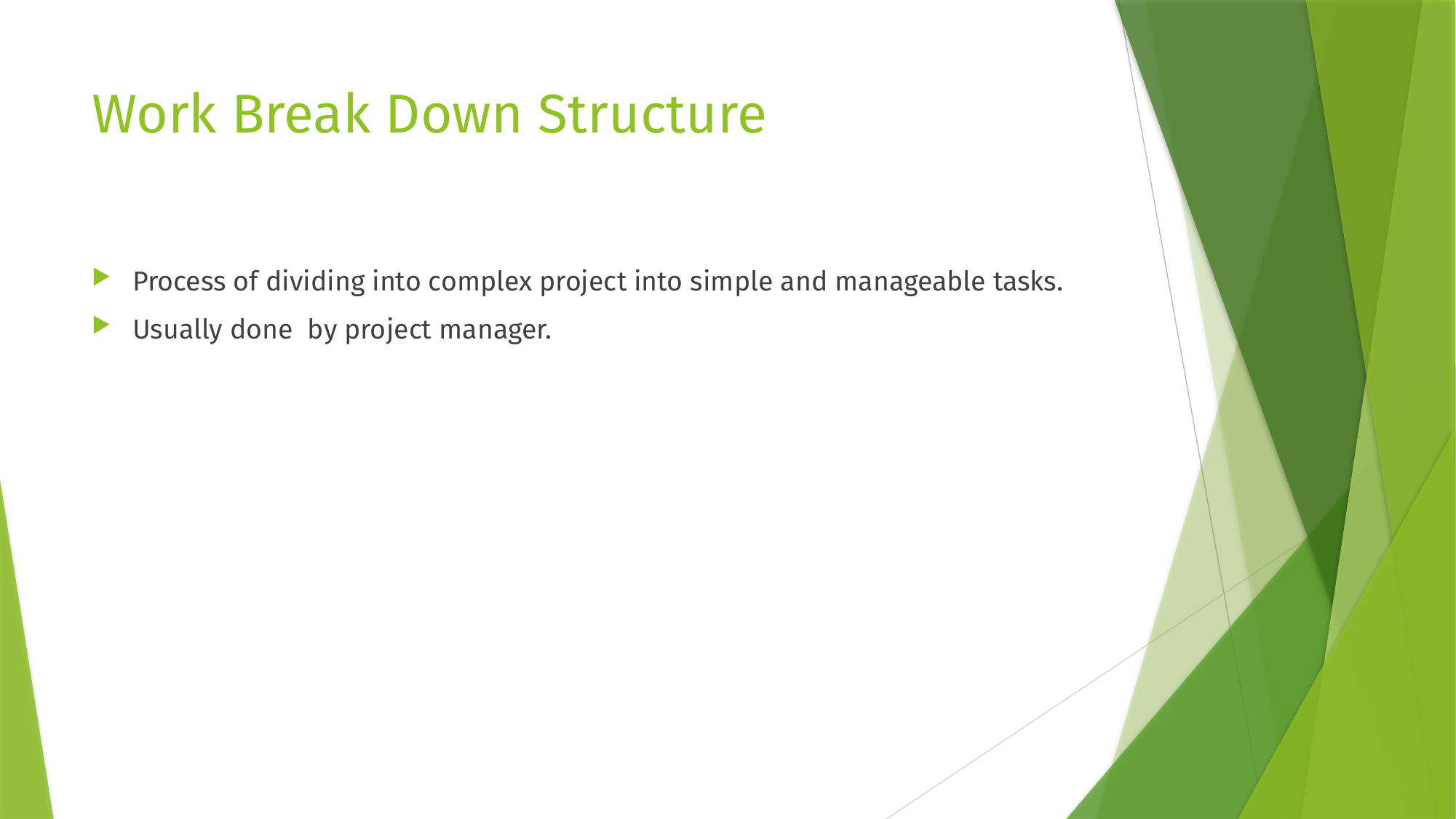

# Work Break Down Structure
Process of dividing into complex project into simple and manageable tasks.
Usually done  by project manager.